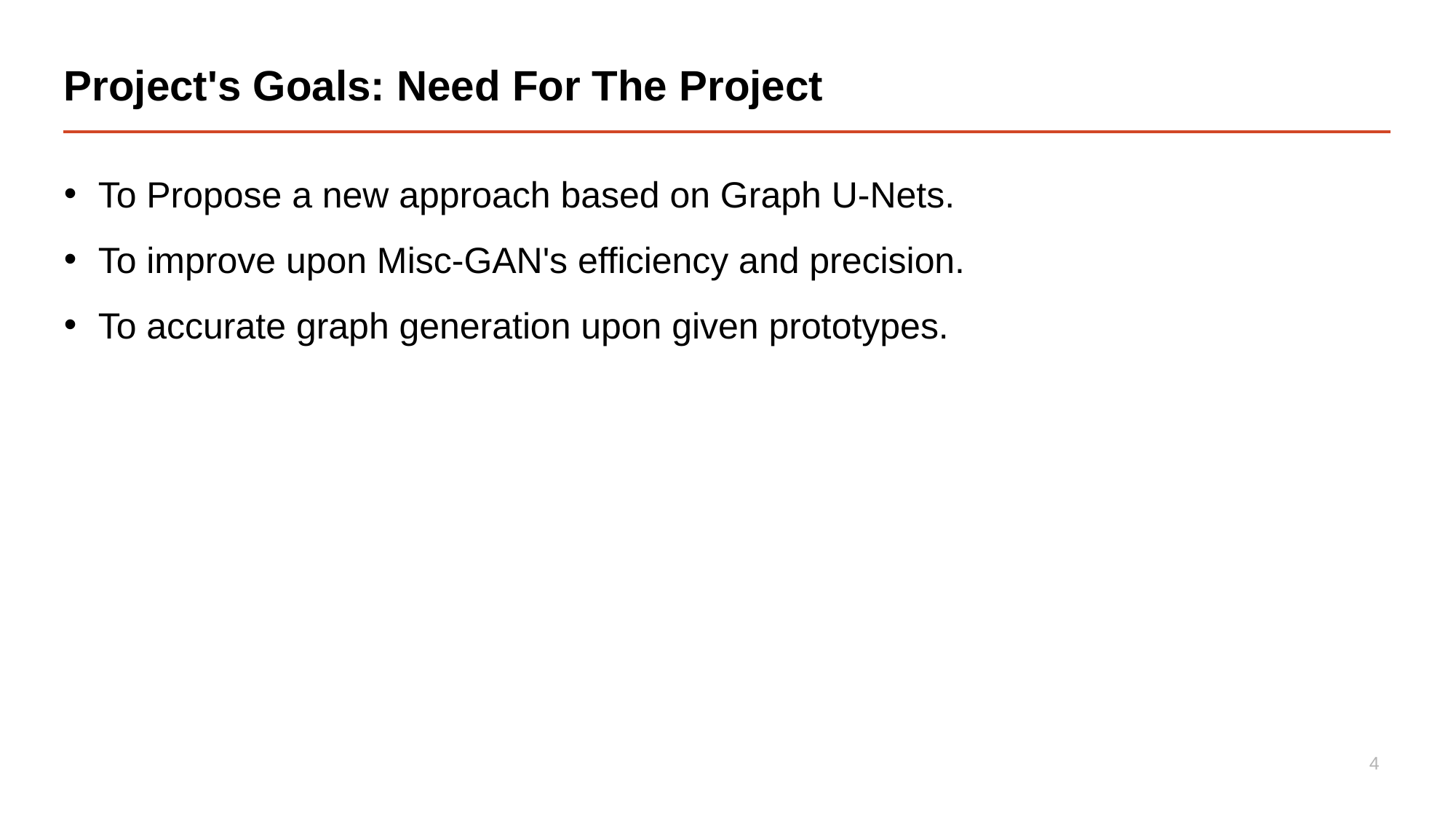

# Project's Goals: Need For The Project
To Propose a new approach based on Graph U-Nets.
To improve upon Misc-GAN's efficiency and precision.
To accurate graph generation upon given prototypes.

4